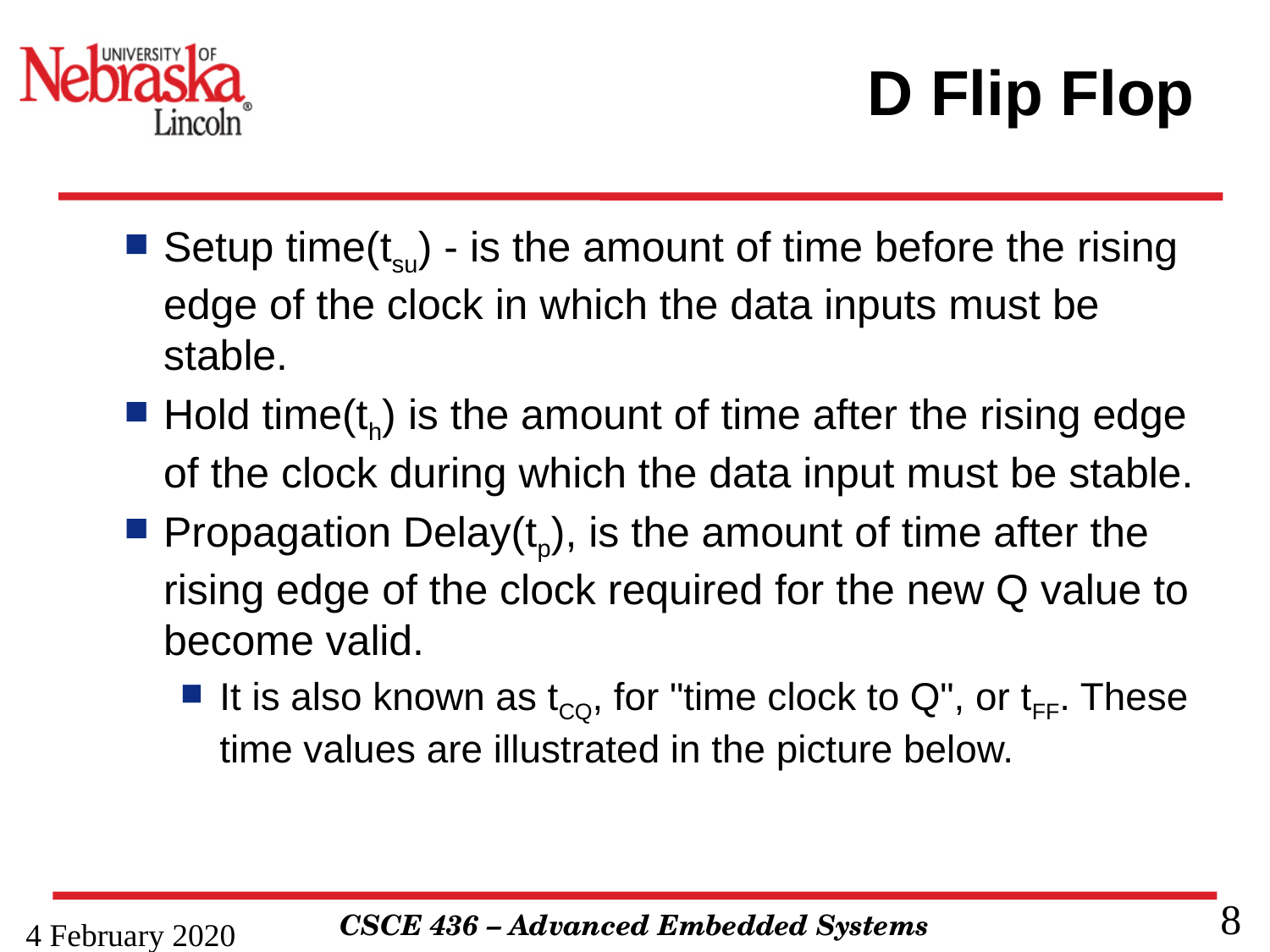

# D Flip Flop
Setup time(tsu) - is the amount of time before the rising edge of the clock in which the data inputs must be stable.
Hold time(th) is the amount of time after the rising edge of the clock during which the data input must be stable.
Propagation Delay(tp), is the amount of time after the rising edge of the clock required for the new Q value to become valid.
It is also known as tCQ, for "time clock to Q", or tFF. These time values are illustrated in the picture below.

4 February 2020
8